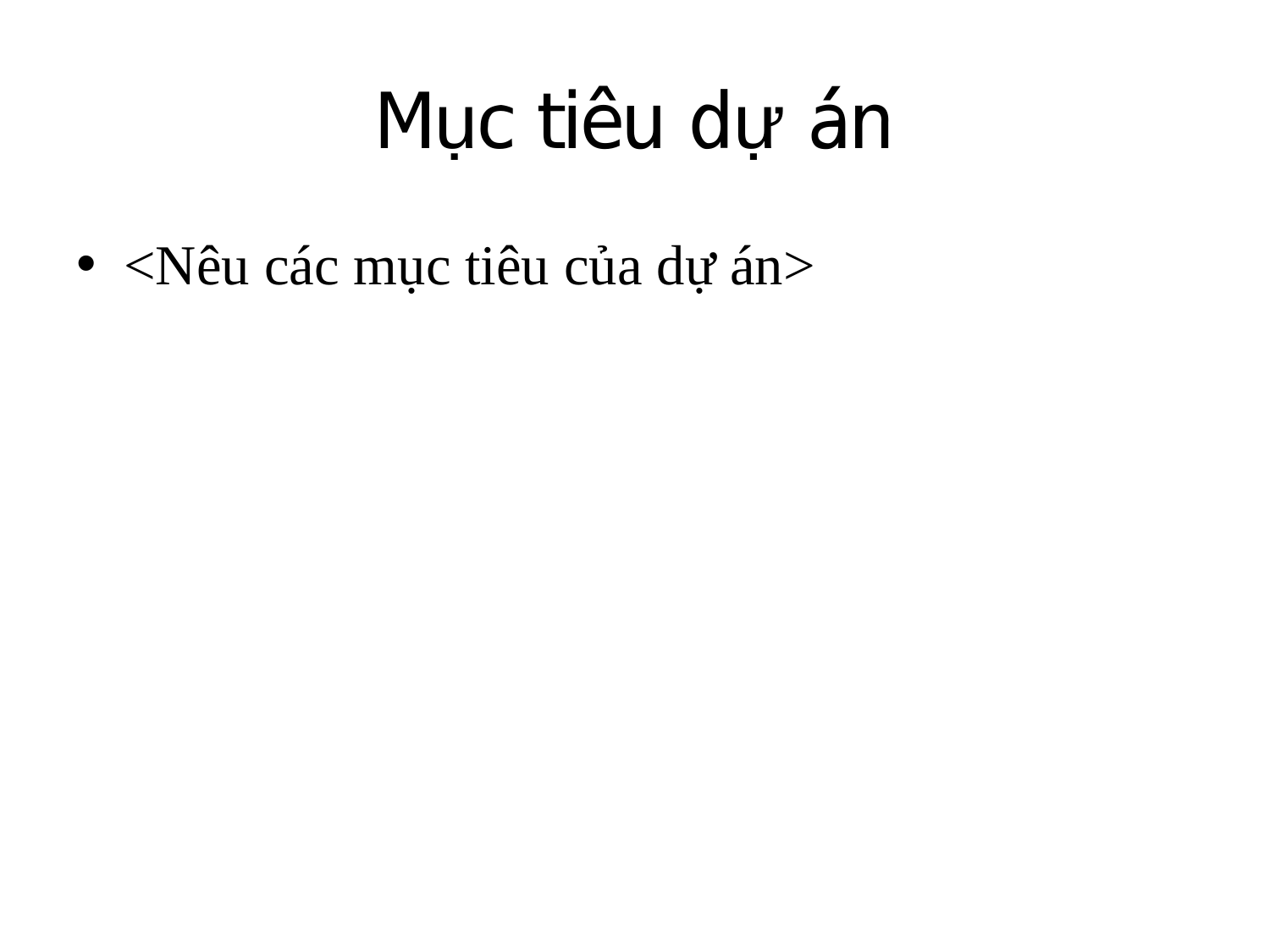

# Mục tiêu dự án
<Nêu các mục tiêu của dự án>